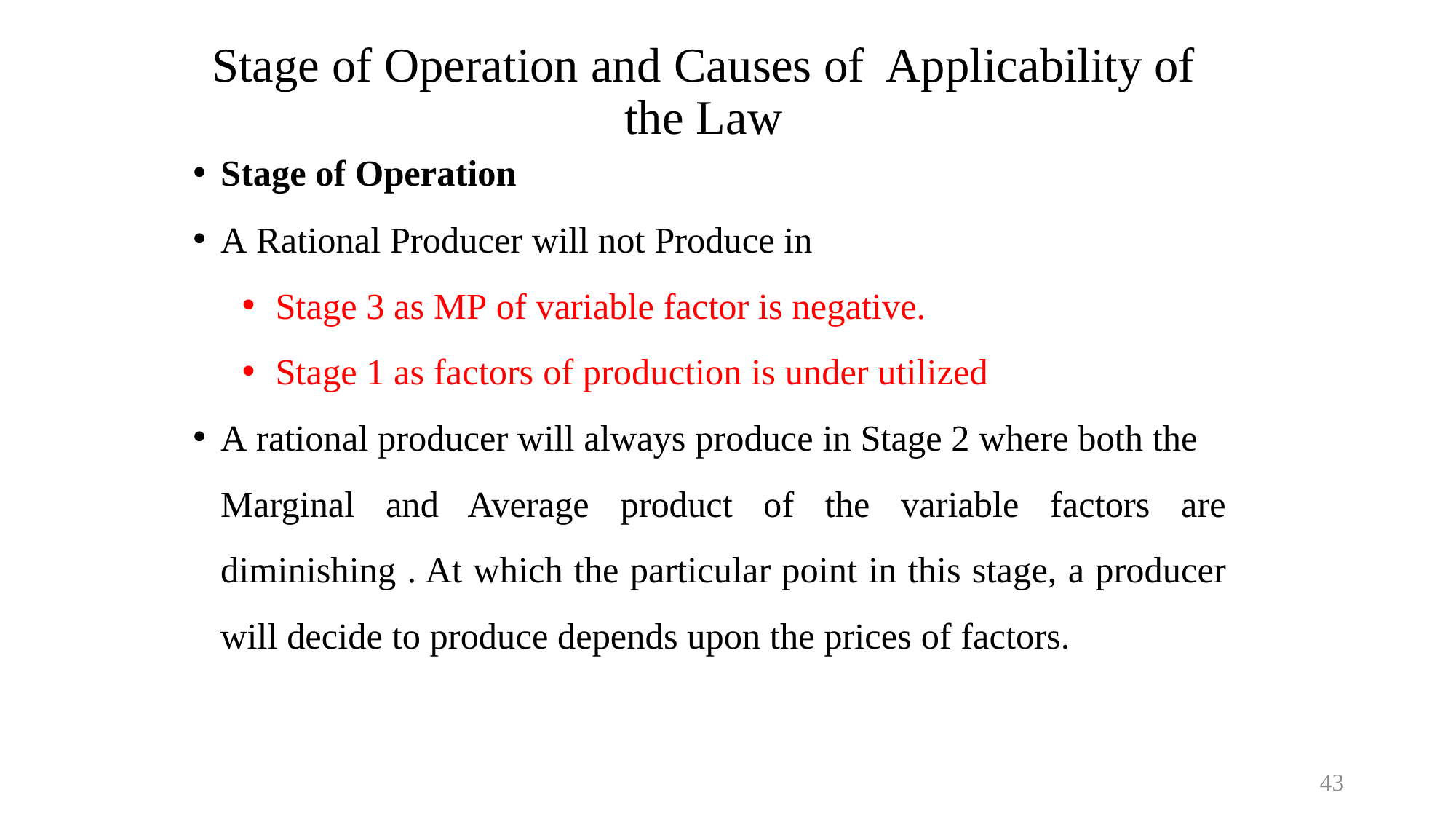

# Stage of Operation and Causes of  Applicability of the Law
Stage of Operation
A Rational Producer will not Produce in
Stage 3 as MP of variable factor is negative.
Stage 1 as factors of production is under utilized
A rational producer will always produce in Stage 2 where both the Marginal and Average product of the variable factors are diminishing . At which the particular point in this stage, a producer will decide to produce depends upon the prices of factors.

43